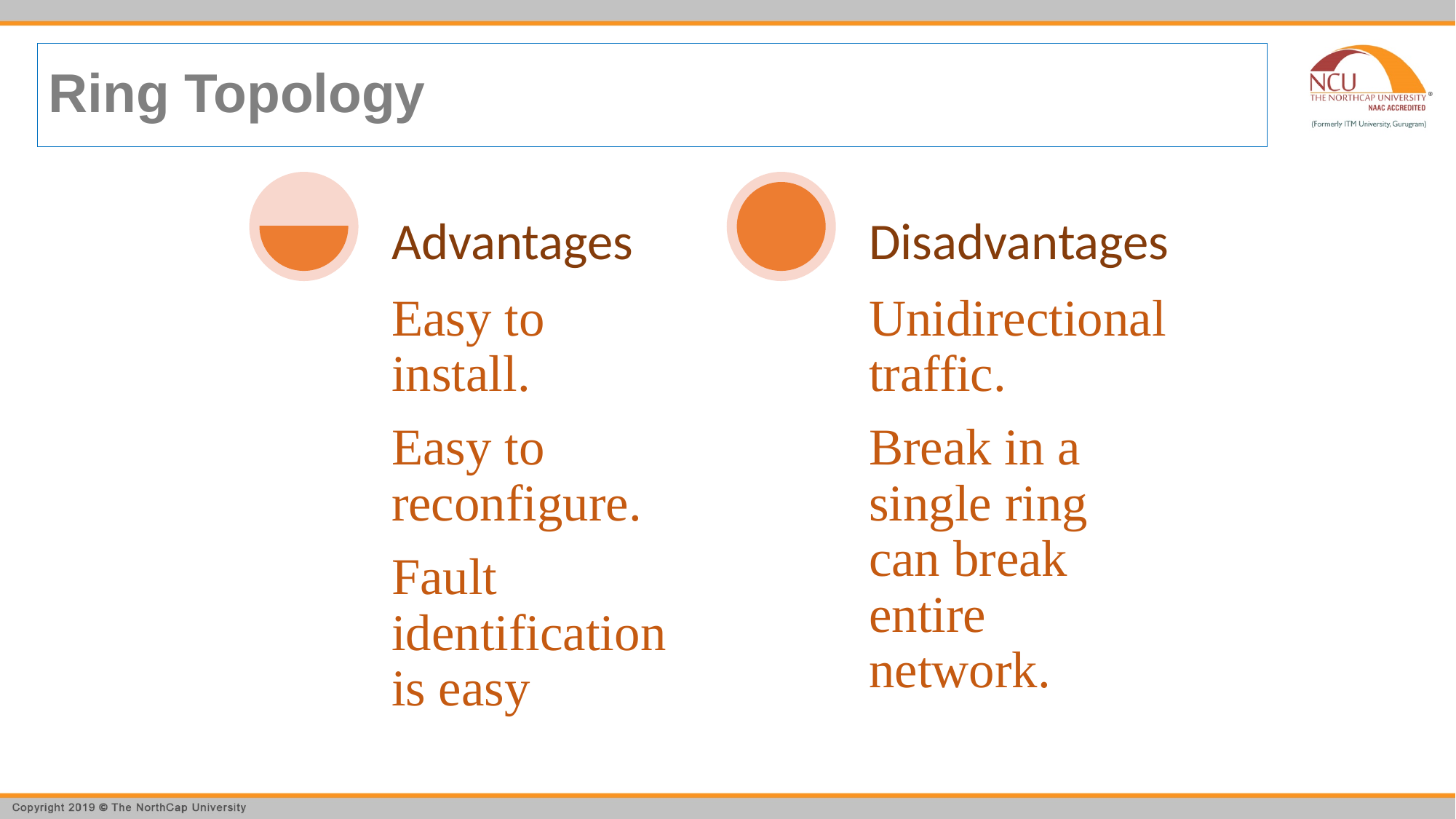

# Ring Topology

Easy to install.
Easy to reconfigure.
Fault identification is easy
Advantages
Unidirectional traffic.
Break in a single ring can break entire network.
Disadvantages